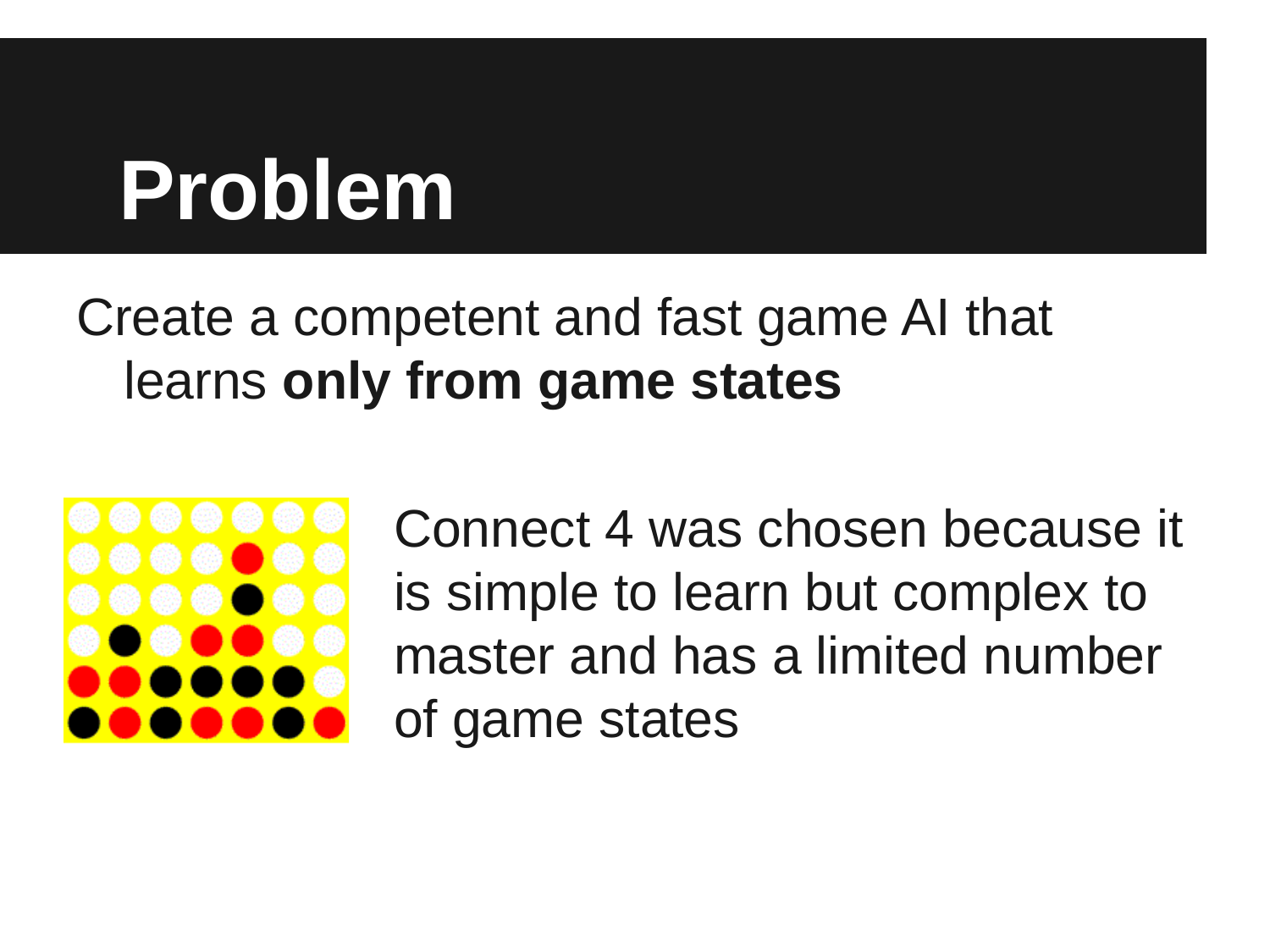

# Problem
Create a competent and fast game AI that learns only from game states

Connect 4 was chosen because it is simple to learn but complex to master and has a limited number of game states